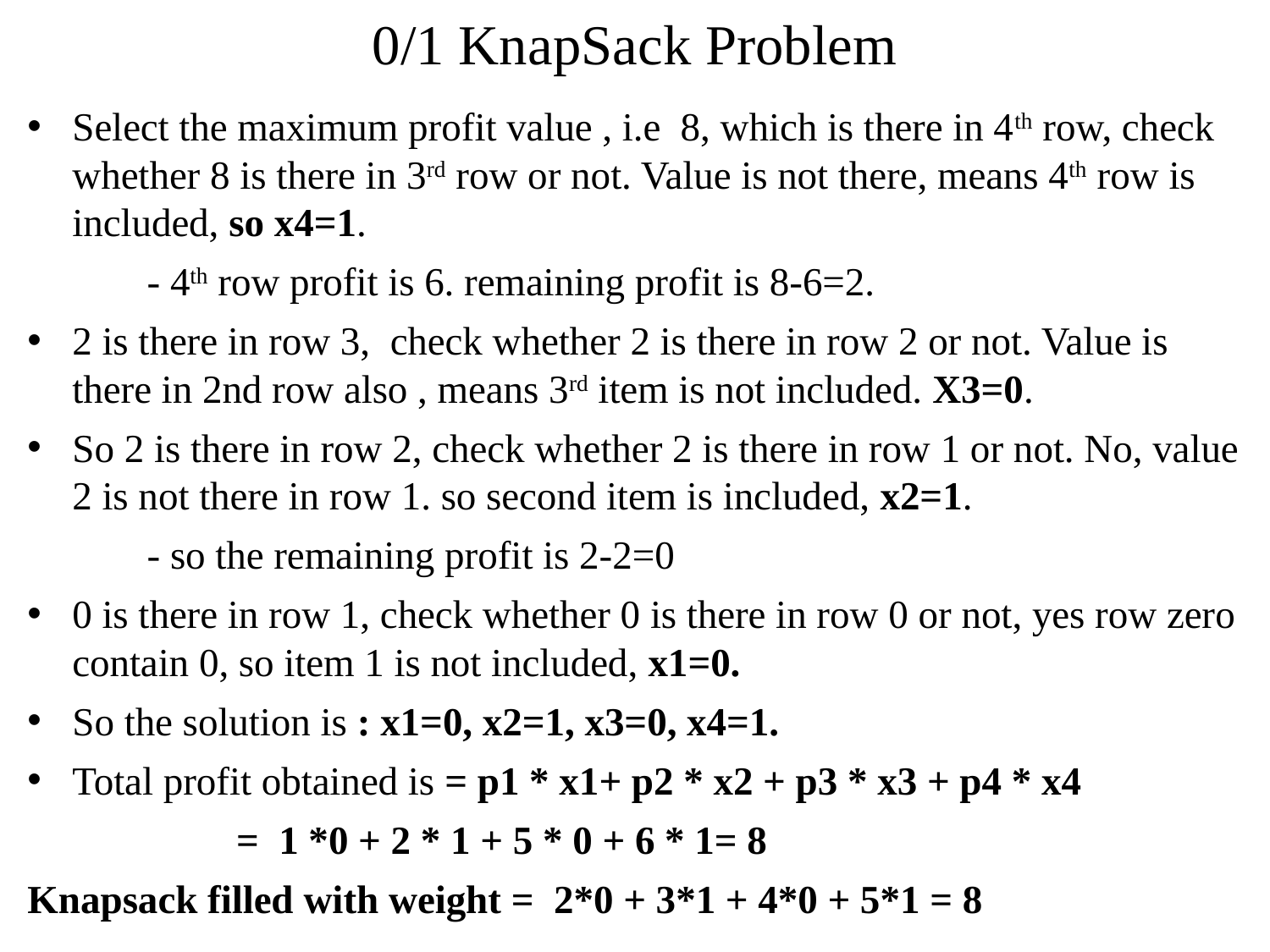

# 0/1 KnapSack Problem
Select the maximum profit value , i.e  8, which is there in 4th row, check whether 8 is there in 3rd row or not. Value is not there, means 4th row is included, so x4=1.
	- 4th row profit is 6. remaining profit is 8-6=2.
2 is there in row 3,  check whether 2 is there in row 2 or not. Value is there in 2nd row also , means 3rd item is not included. X3=0.
So 2 is there in row 2, check whether 2 is there in row 1 or not. No, value 2 is not there in row 1. so second item is included, x2=1.
	- so the remaining profit is 2-2=0
0 is there in row 1, check whether 0 is there in row 0 or not, yes row zero contain 0, so item 1 is not included, x1=0.
So the solution is : x1=0, x2=1, x3=0, x4=1.
Total profit obtained is = p1 * x1+ p2 * x2 + p3 * x3 + p4 * x4
			         =  1 *0 + 2 * 1 + 5 * 0 + 6 * 1= 8
Knapsack filled with weight =  2*0 + 3*1 + 4*0 + 5*1 = 8